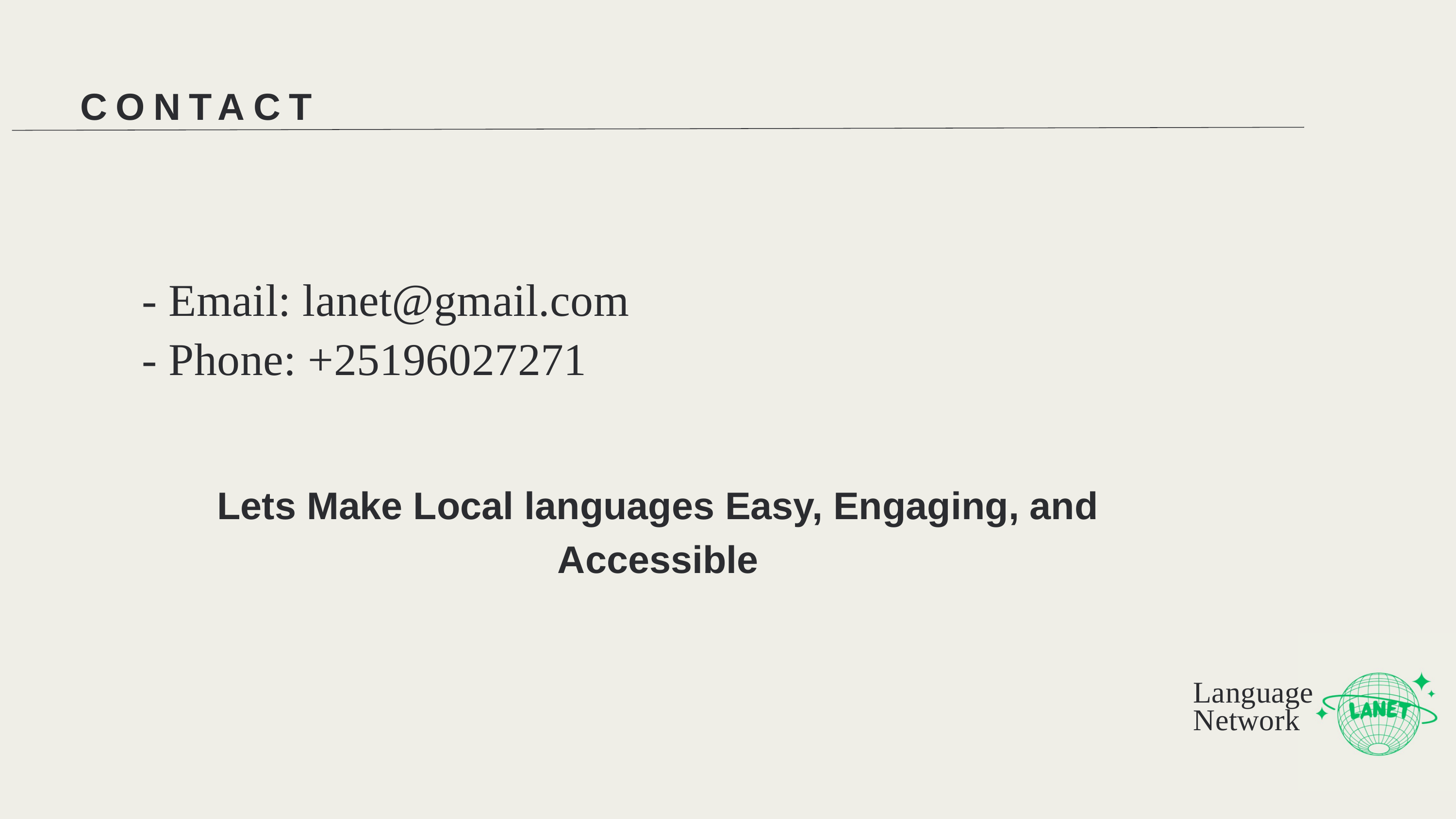

CONTACT

- Email: lanet@gmail.com
- Phone: +25196027271
Lets Make Local languages Easy, Engaging, and Accessible

Language
Network